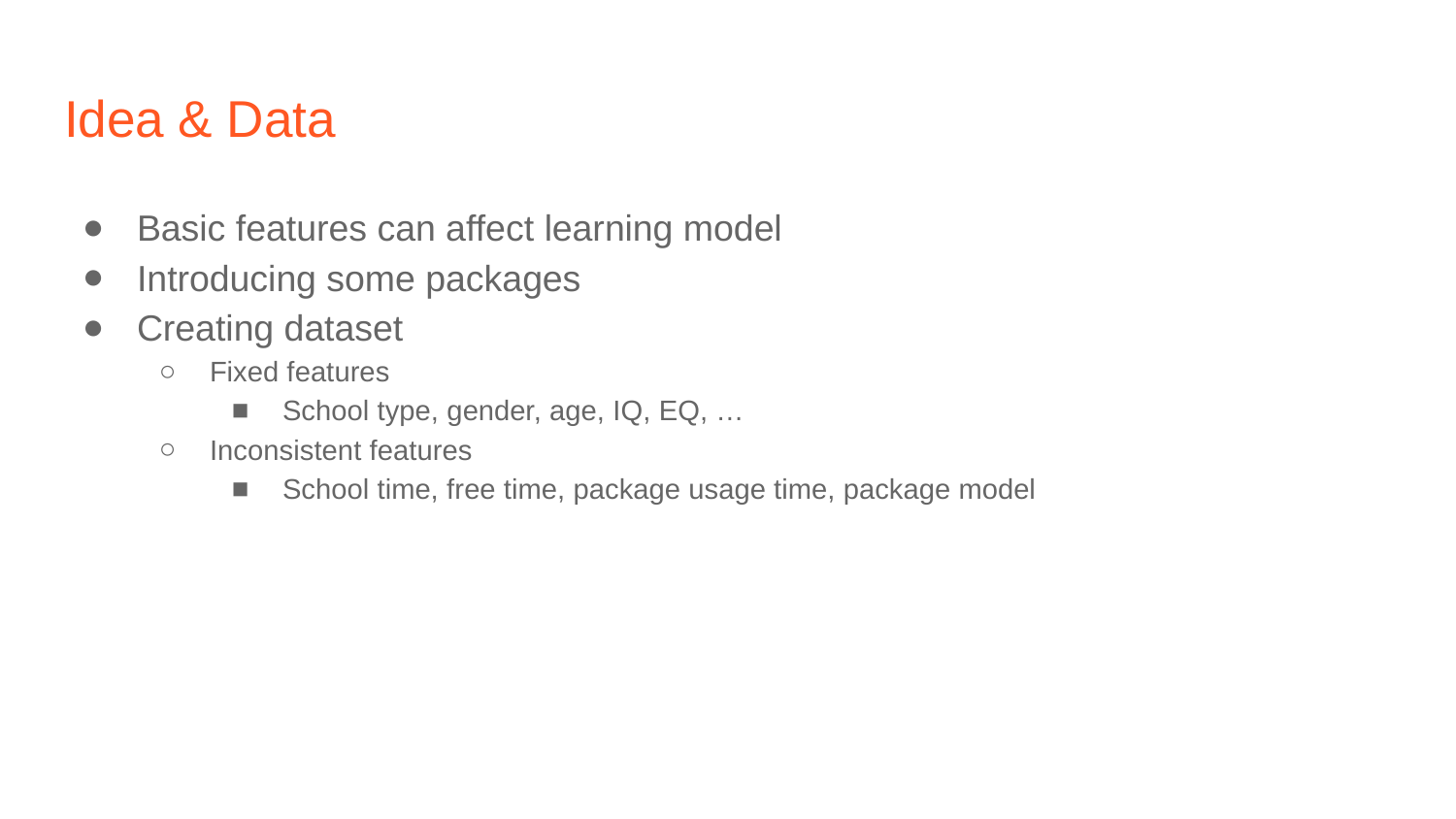

# Idea & Data
Basic features can affect learning model
Introducing some packages
Creating dataset
Fixed features
School type, gender, age, IQ, EQ, …
Inconsistent features
School time, free time, package usage time, package model